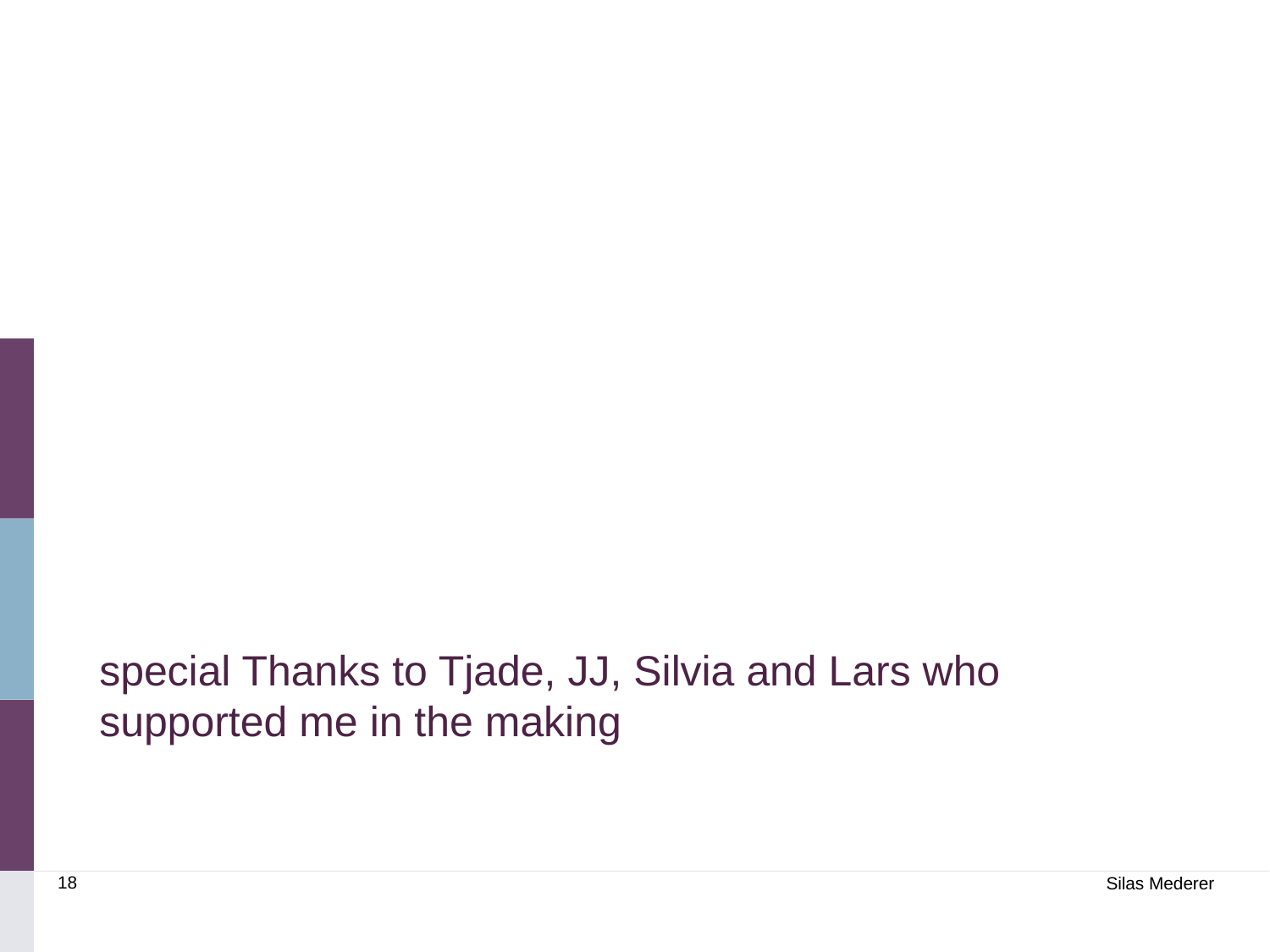

#
special Thanks to Tjade, JJ, Silvia and Lars who supported me in the making

18
Silas Mederer